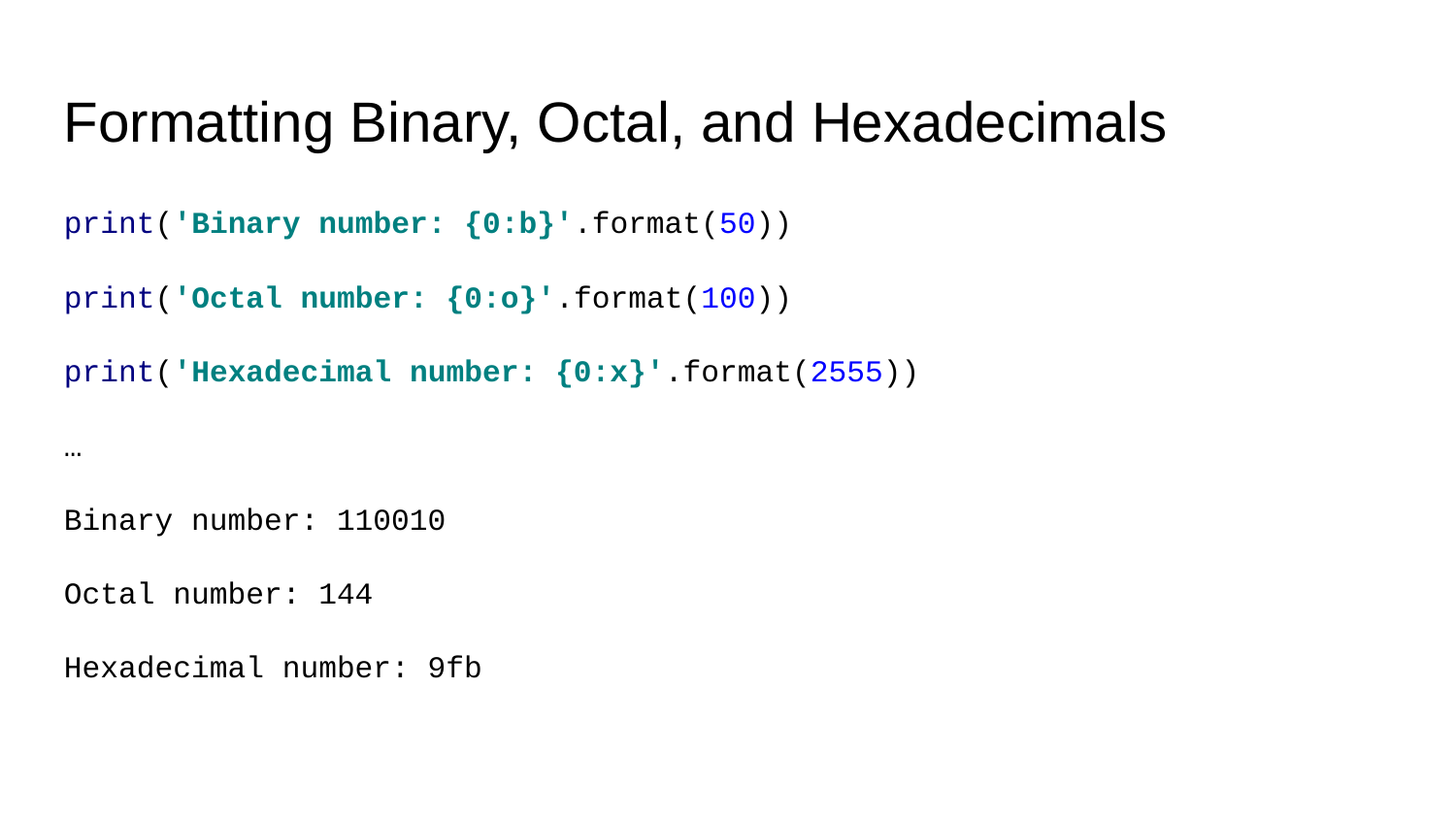

Formatting Binary, Octal, and Hexadecimals
print('Binary number: {0:b}'.format(50))
print('Octal number: {0:o}'.format(100))
print('Hexadecimal number: {0:x}'.format(2555))
…
Binary number: 110010
Octal number: 144
Hexadecimal number: 9fb